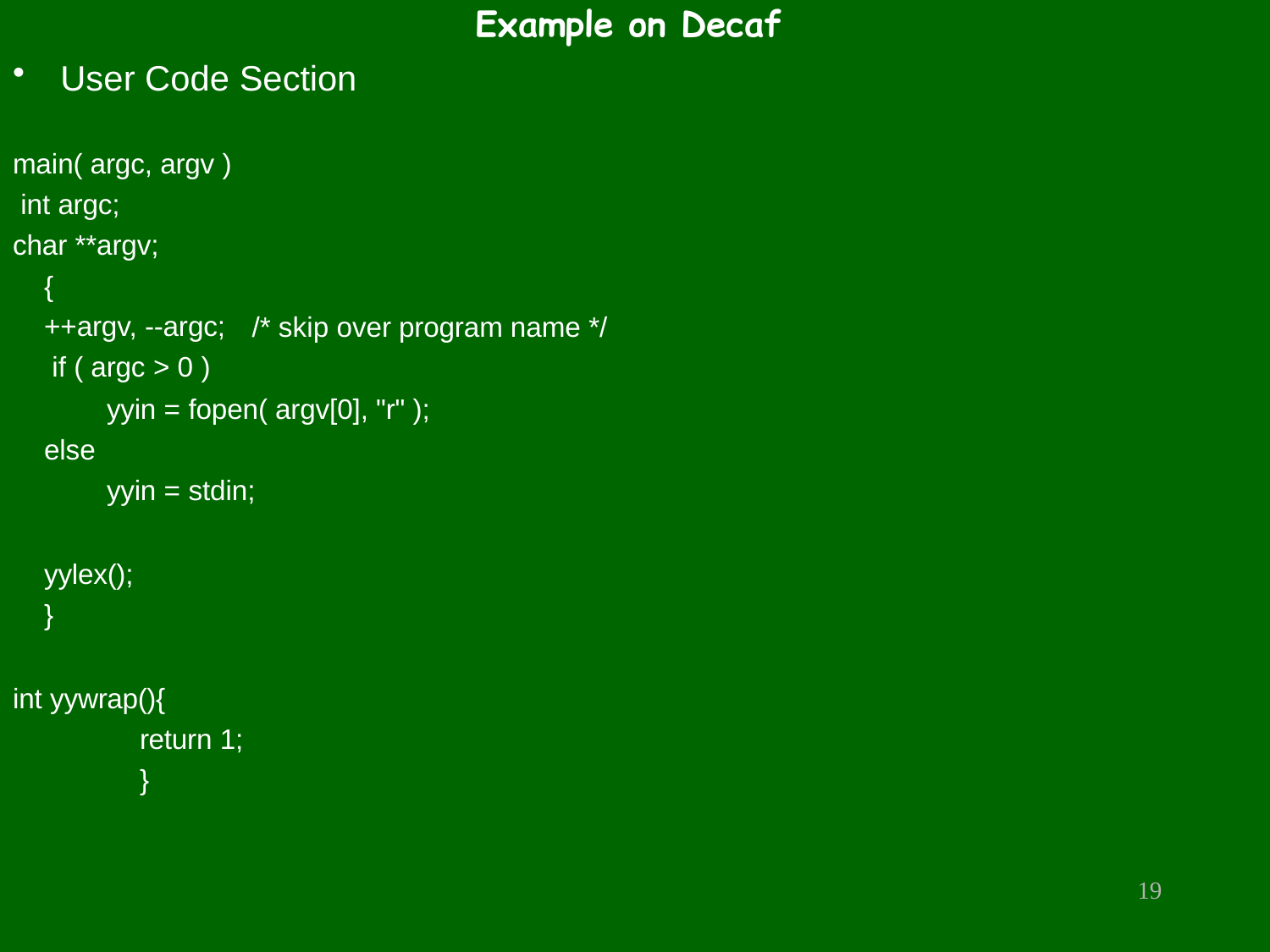

# Example on Decaf
User Code Section
main( argc, argv )  int argc;
char **argv;
{
++argv, --argc;  if ( argc > 0 )
/* skip over program name */
yyin = fopen( argv[0], "r" );
else
yyin = stdin;

yylex();
}

int yywrap(){
return 1;
}
19